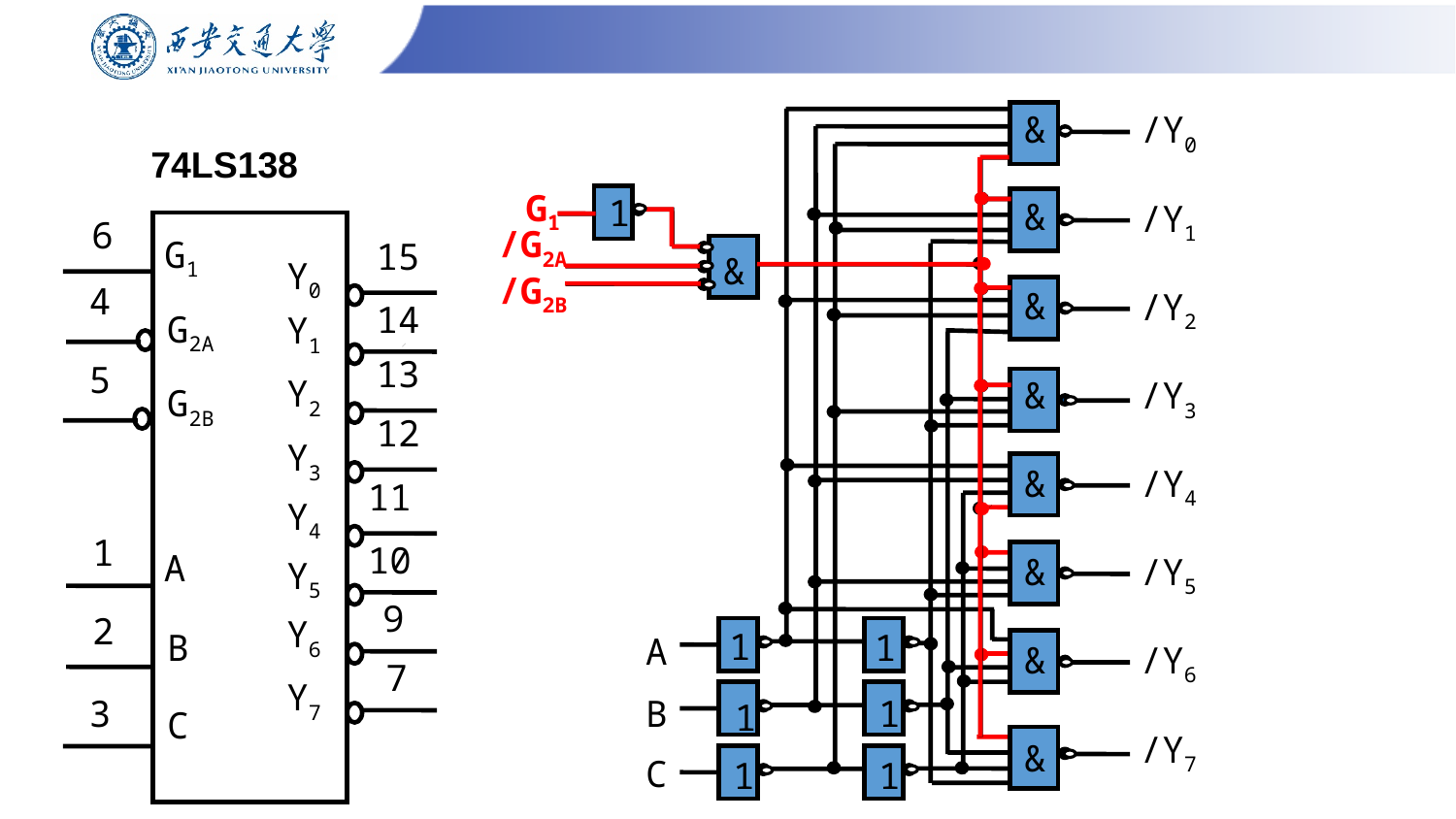

&
/Y0

  G1

1

&

/Y1

/G2A

&

/G2B

&

/Y2

&
/Y3

/Y4
&

&

&
/Y5

1

1

A

&
/Y6

B
1
1

/Y7

&

C

1

1

74LS138
6

G1
15
Y0

4

14
G2A
Y1

13

5
Y2
G2B

12

Y3

11
Y4
1

10
A
Y5

9
2
Y6
B

7

Y7
3
C